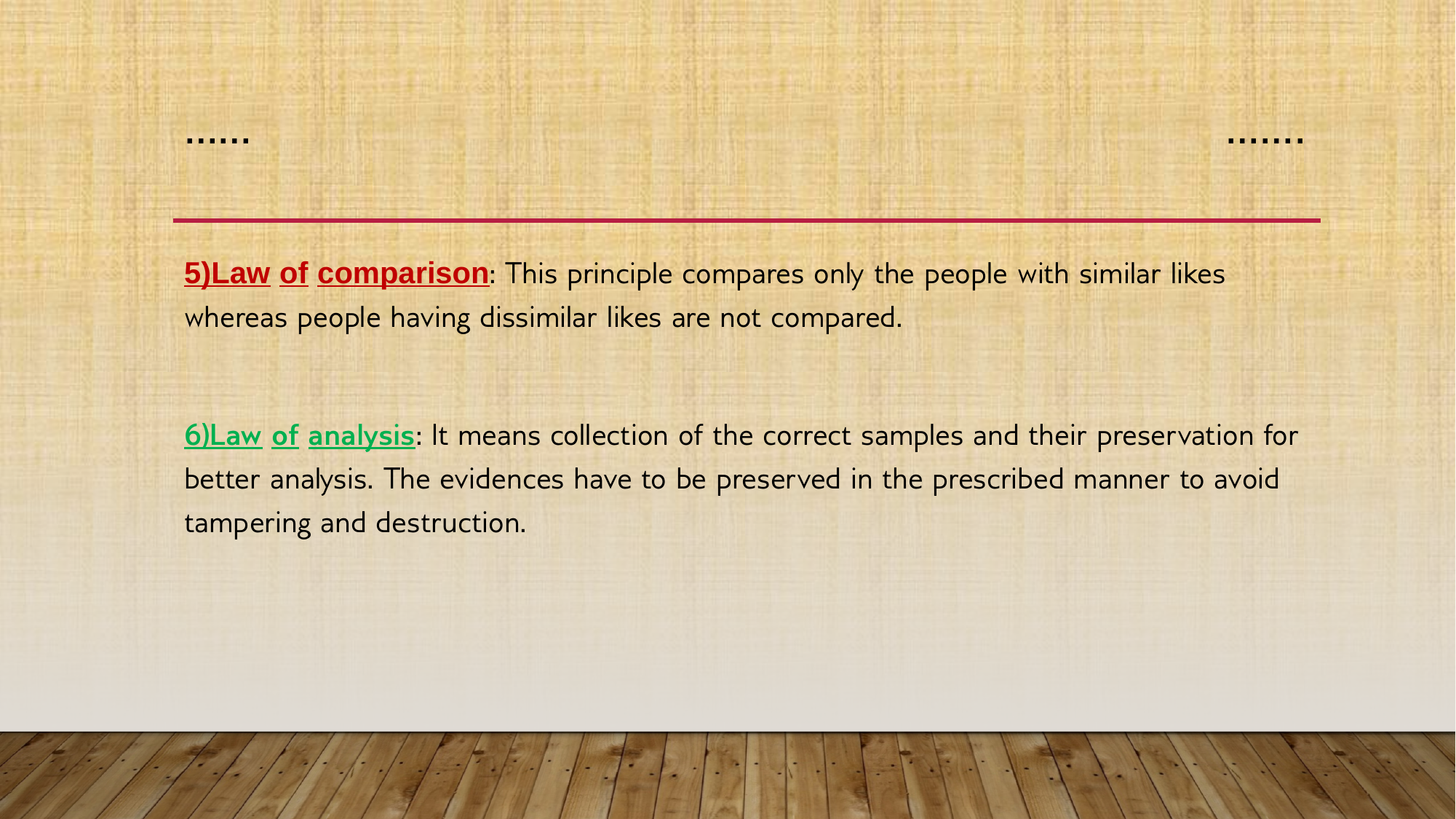

# ……                                                                   …….
5)Law of comparison: This principle compares only the people with similar likes whereas people having dissimilar likes are not compared.

6)Law of analysis: It means collection of the correct samples and their preservation for better analysis. The evidences have to be preserved in the prescribed manner to avoid tampering and destruction.